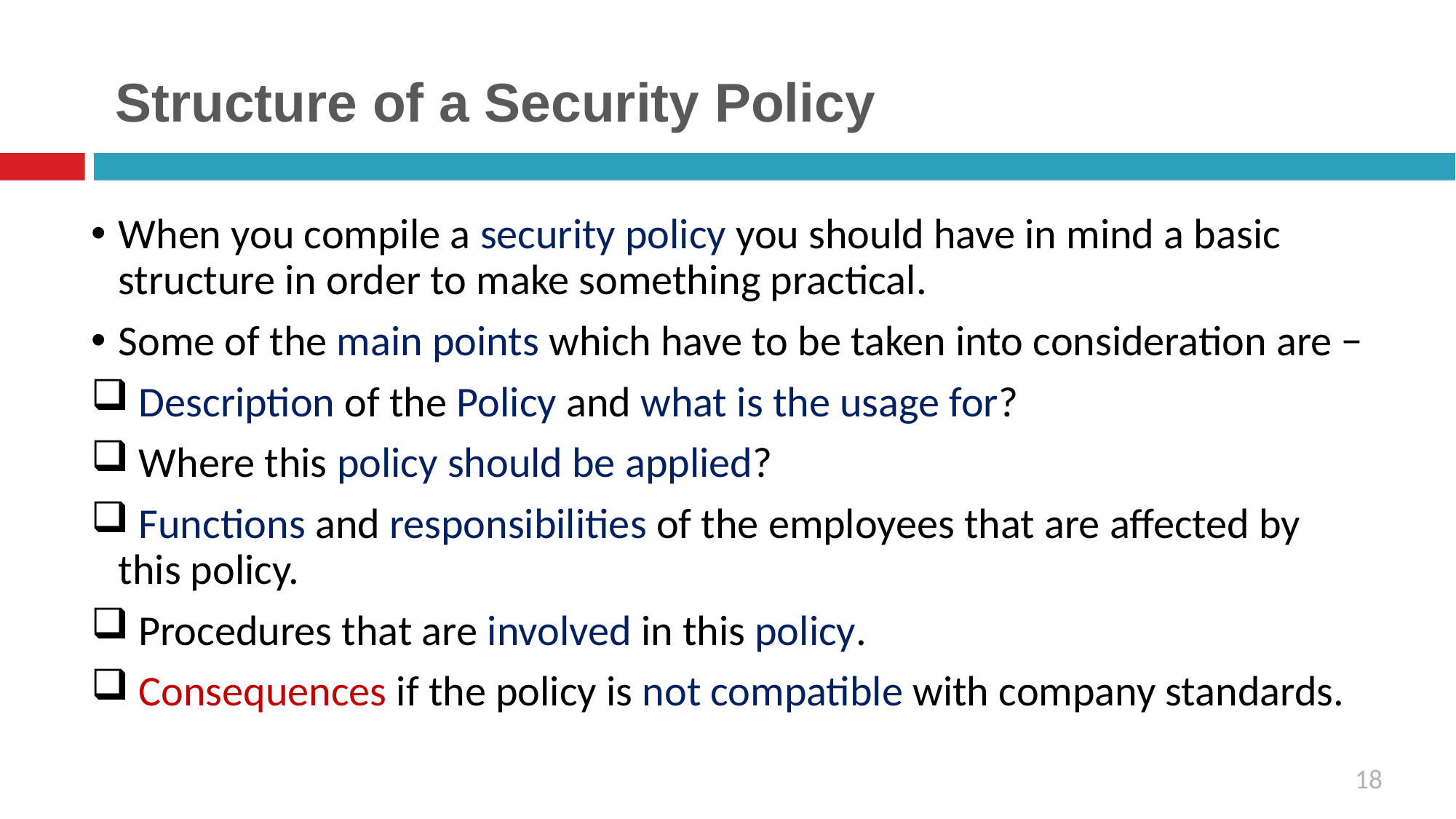

# Structure of a Security Policy
When you compile a security policy you should have in mind a basic structure in order to make something practical.
Some of the main points which have to be taken into consideration are −
 Description of the Policy and what is the usage for?
 Where this policy should be applied?
 Functions and responsibilities of the employees that are affected by this policy.
 Procedures that are involved in this policy.
 Consequences if the policy is not compatible with company standards.
18